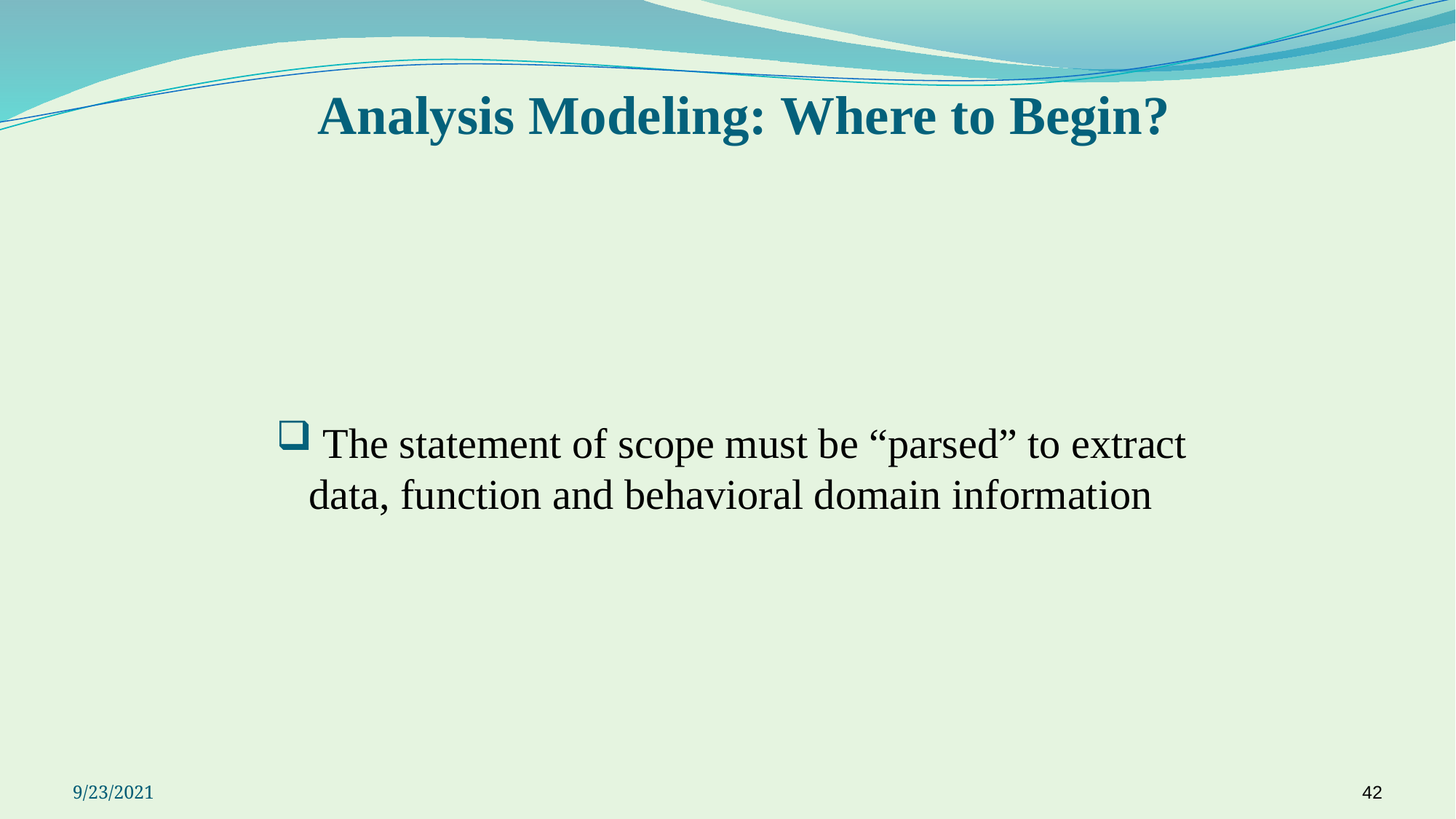

# Analysis Modeling: Where to Begin?

 The statement of scope must be “parsed” to extract data, function and behavioral domain information
9/23/2021
42